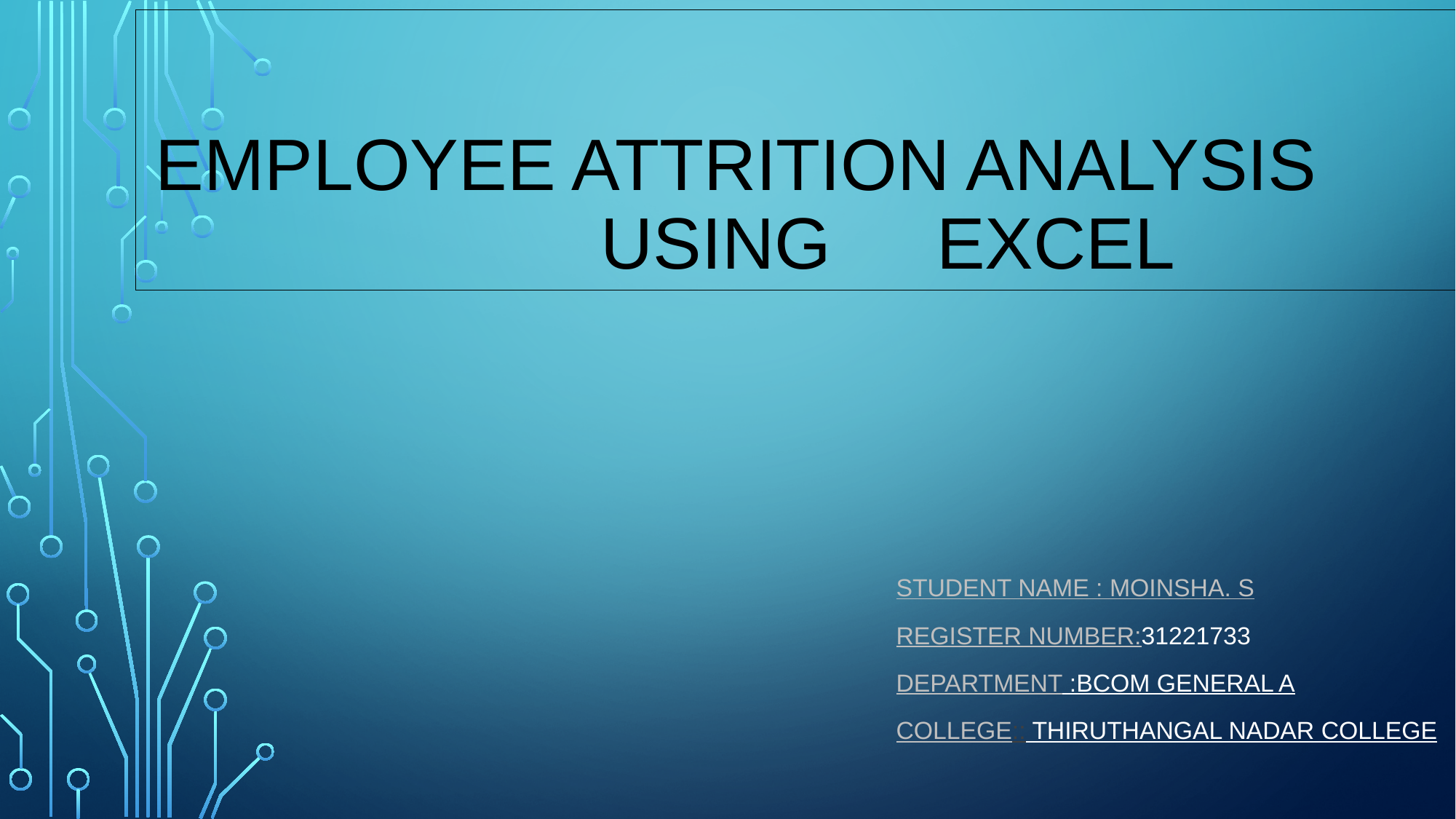

# Employee Attrition Analysis                	      USING	 EXCEL
student Name : moinsha. S
Register number:31221733
Department :BCOM general A
CollEGe:: thiruthangal nadar college